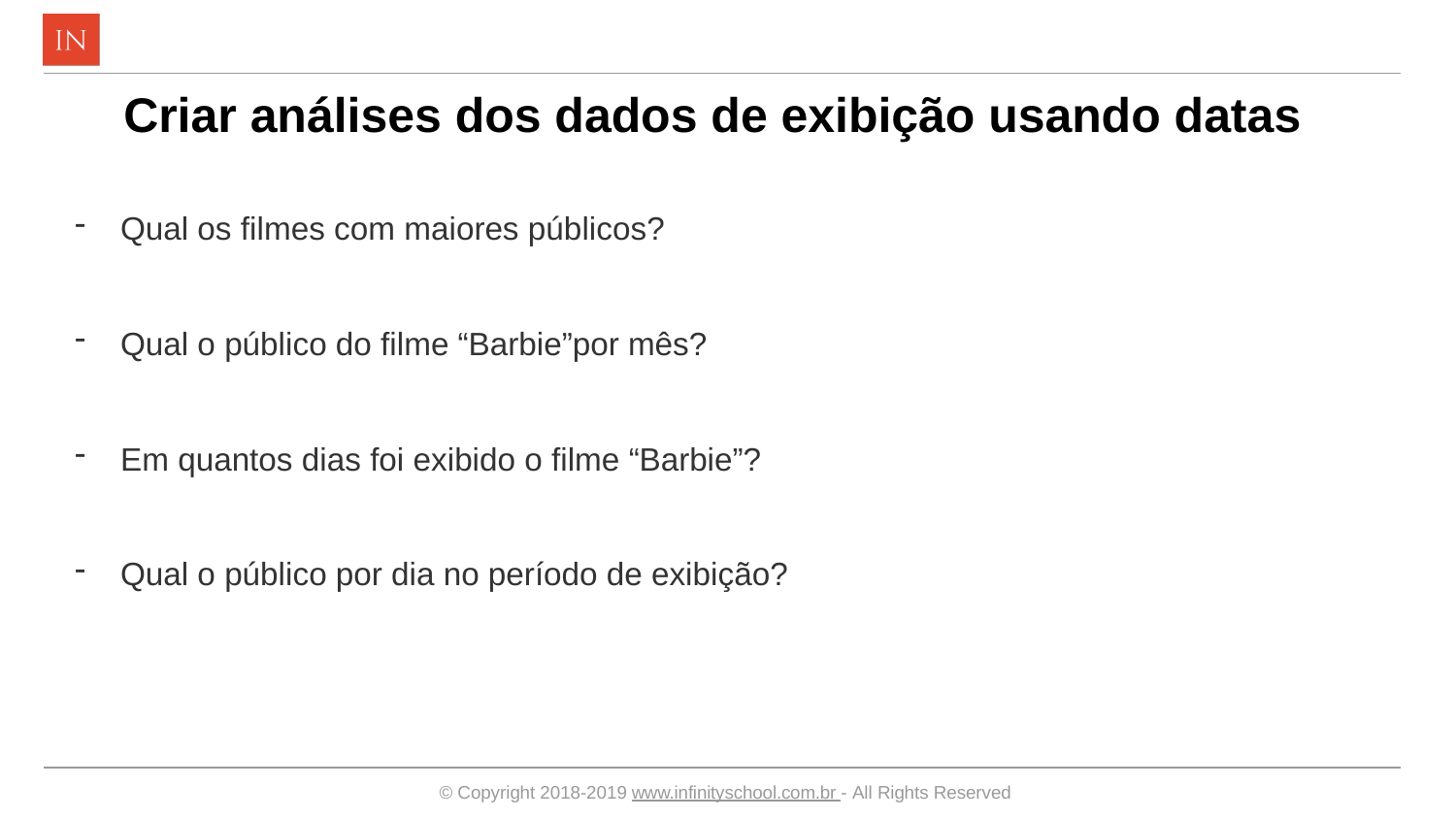

Criar análises dos dados de exibição usando datas

Qual os filmes com maiores públicos?

Qual o público do filme “Barbie”por mês?

Em quantos dias foi exibido o filme “Barbie”?

Qual o público por dia no período de exibição?

© Copyright 2018-2019 www.infinityschool.com.br - All Rights Reserved